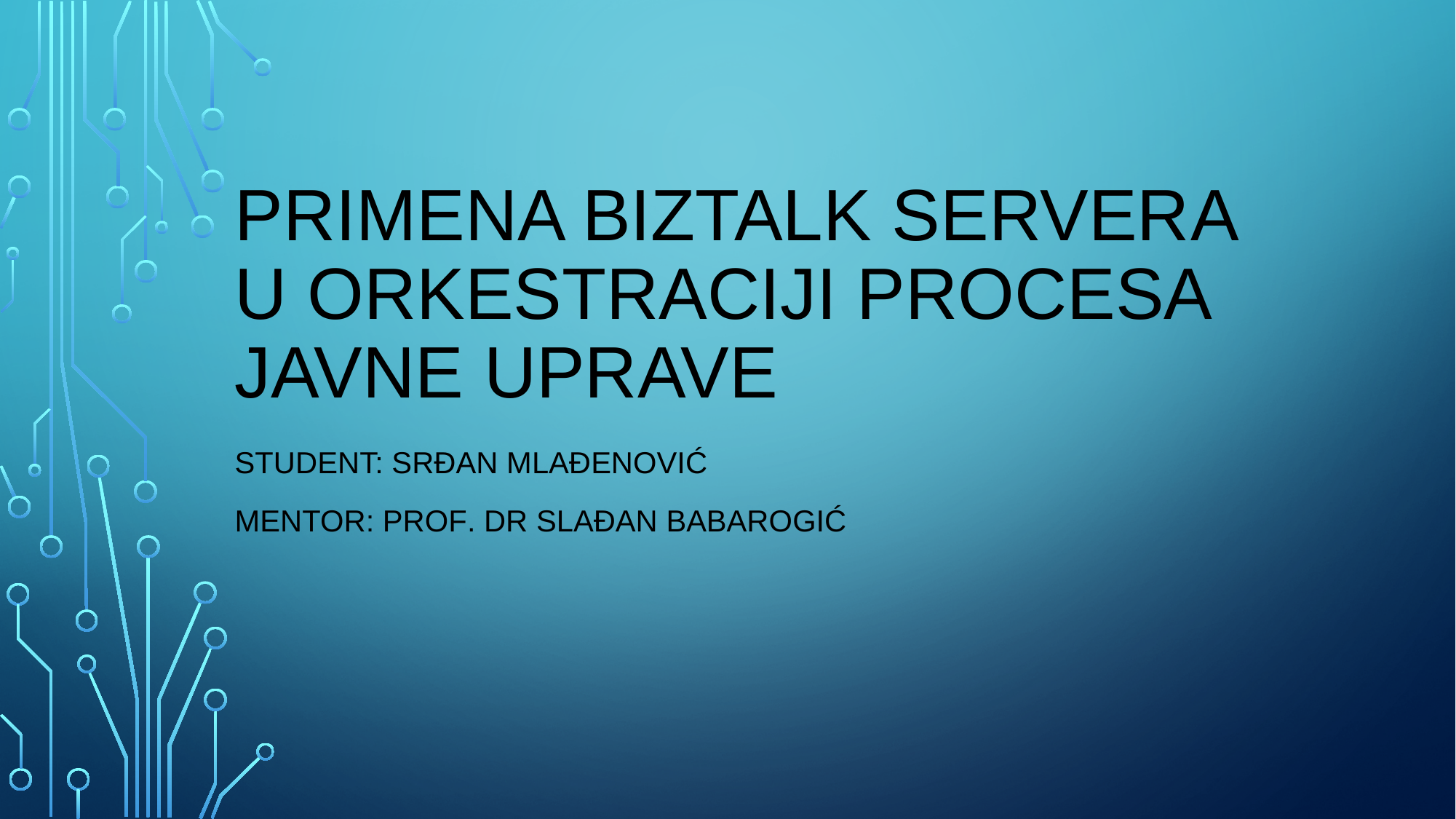

# Primena biztalk servera u orkestraciji procesa javne uprave
Student: Srđan mlađenović
Mentor: prof. dr Slađan babarogić